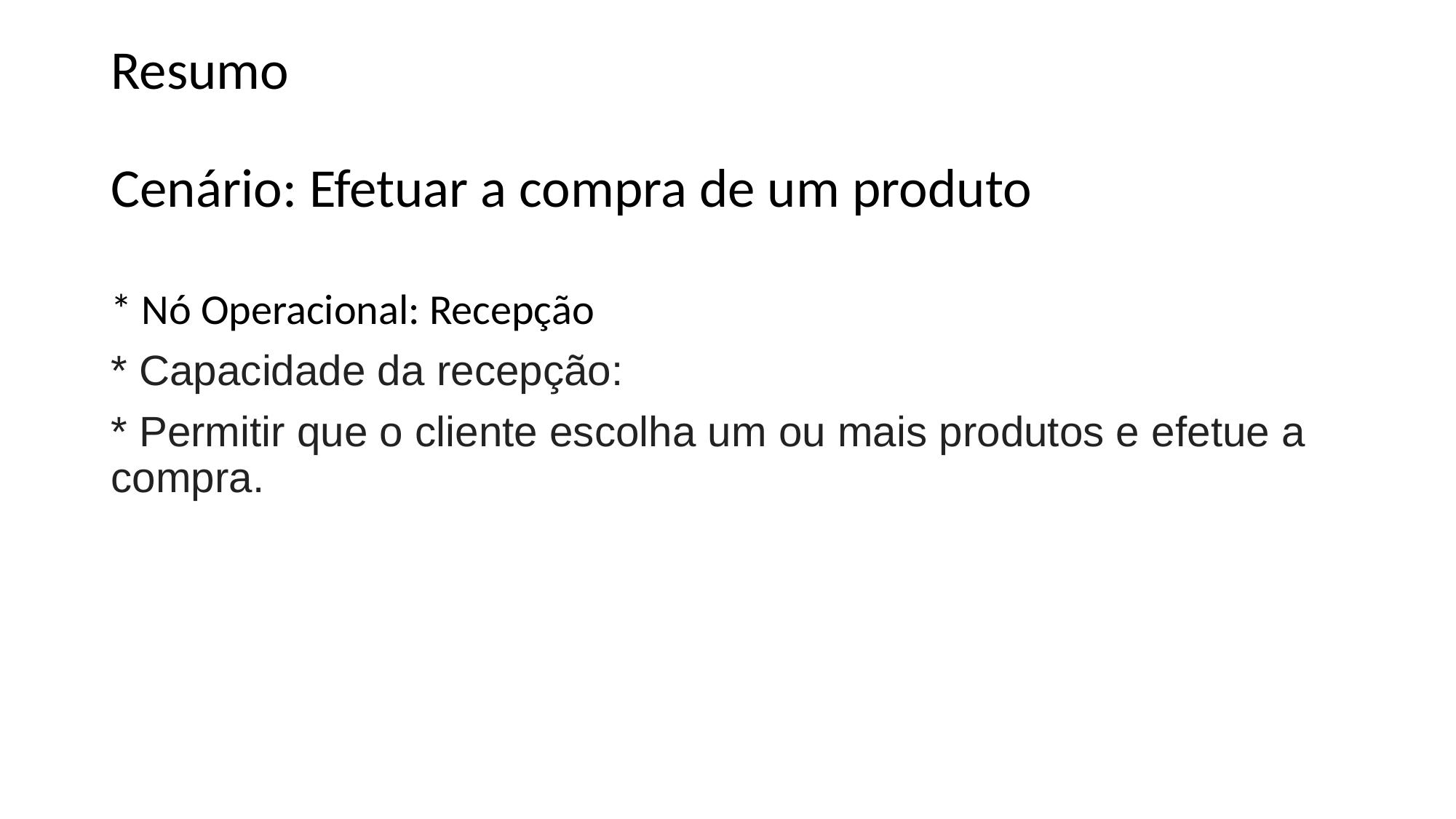

# Resumo Cenário: Efetuar a compra de um produto
* Nó Operacional: Recepção
* Capacidade da recepção:
* Permitir que o cliente escolha um ou mais produtos e efetue a compra.